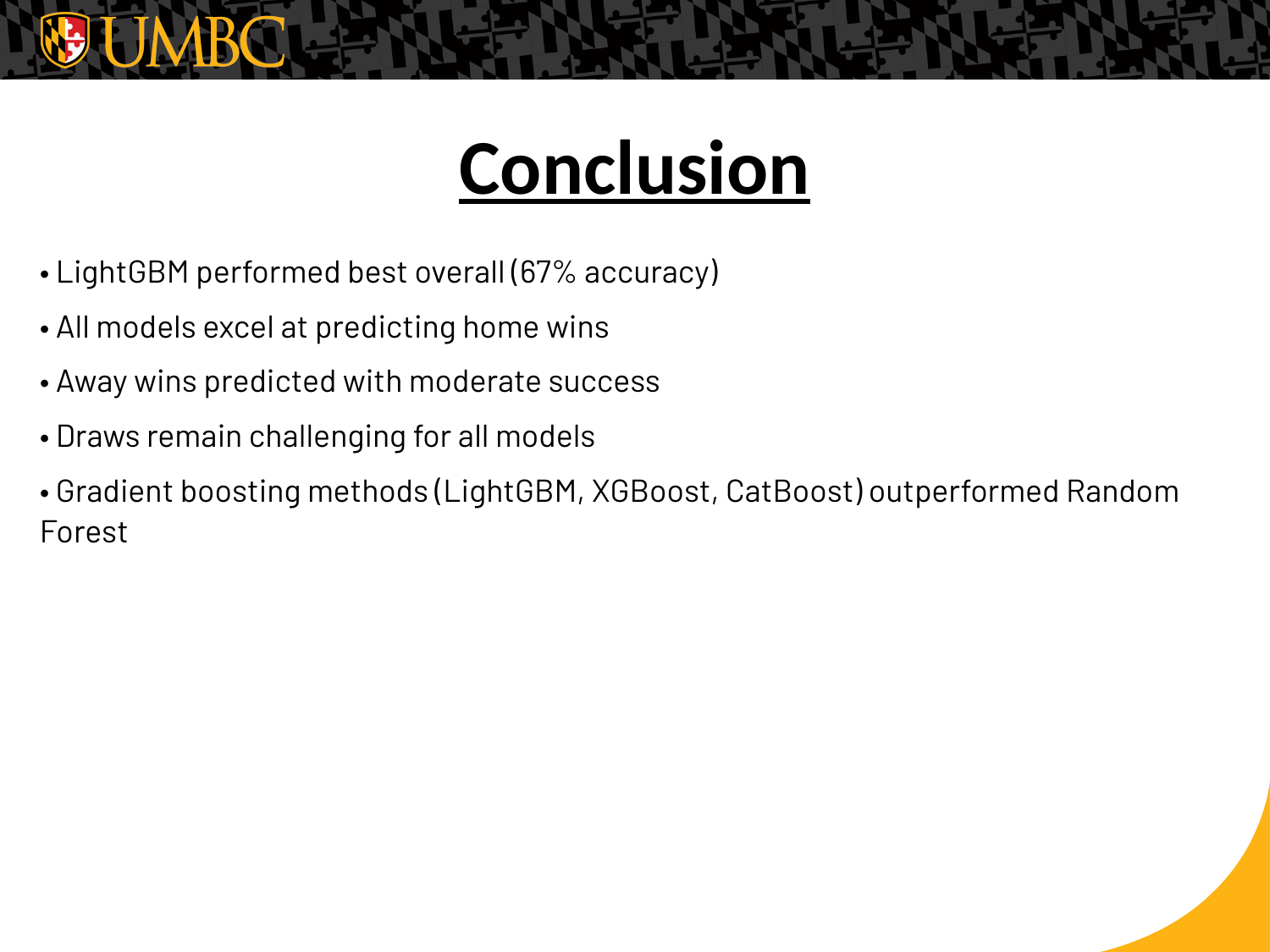

# Conclusion
• LightGBM performed best overall (67% accuracy)
• All models excel at predicting home wins
• Away wins predicted with moderate success
• Draws remain challenging for all models
• Gradient boosting methods (LightGBM, XGBoost, CatBoost) outperformed Random Forest